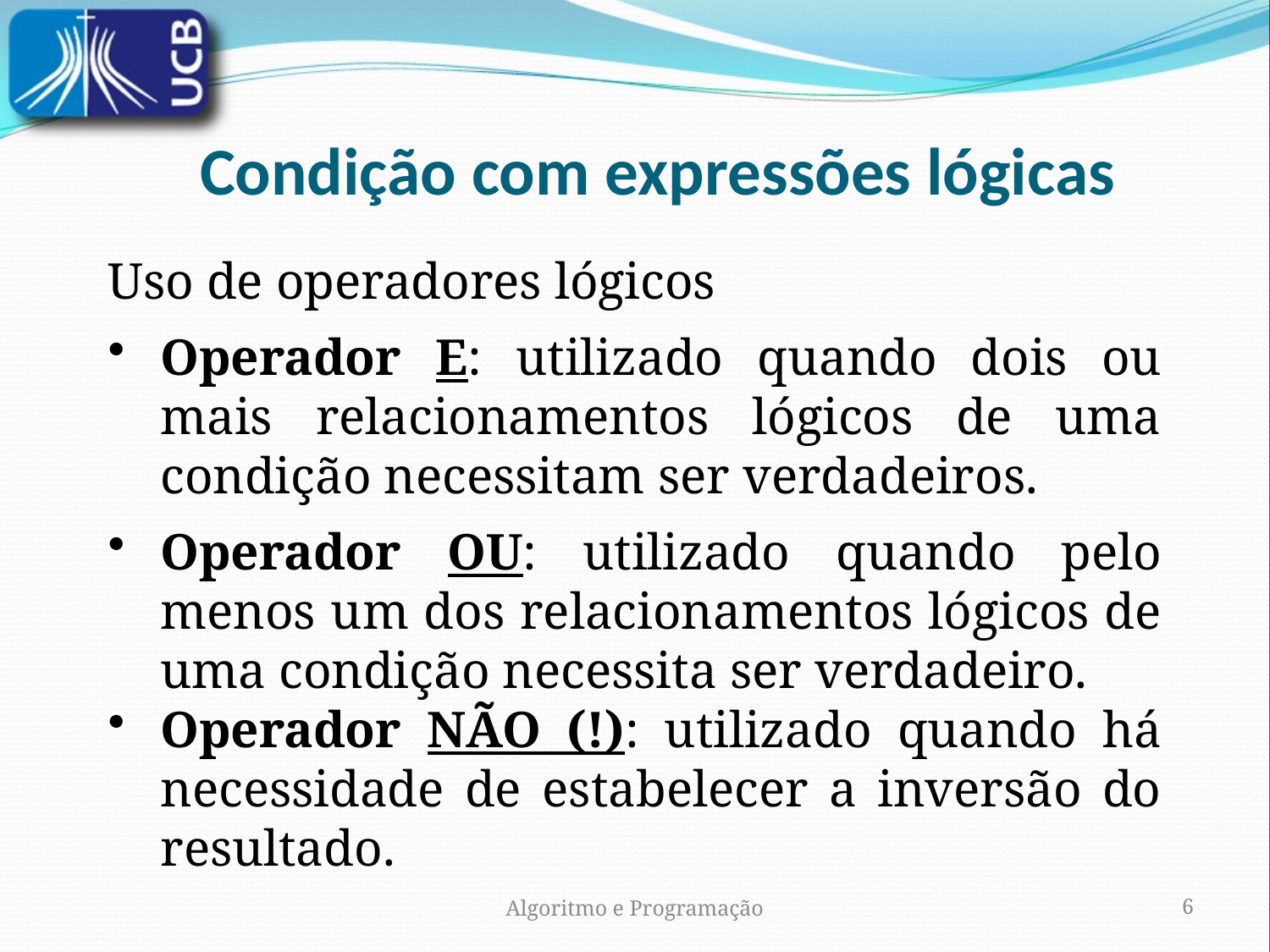

Condição com expressões lógicas
Uso de operadores lógicos

Operador E: utilizado quando dois ou mais relacionamentos lógicos de uma condição necessitam ser verdadeiros.

Operador OU: utilizado quando pelo menos um dos relacionamentos lógicos de uma condição necessita ser verdadeiro.
Operador NÃO (!): utilizado quando há necessidade de estabelecer a inversão do resultado.

Algoritmo e Programação
6